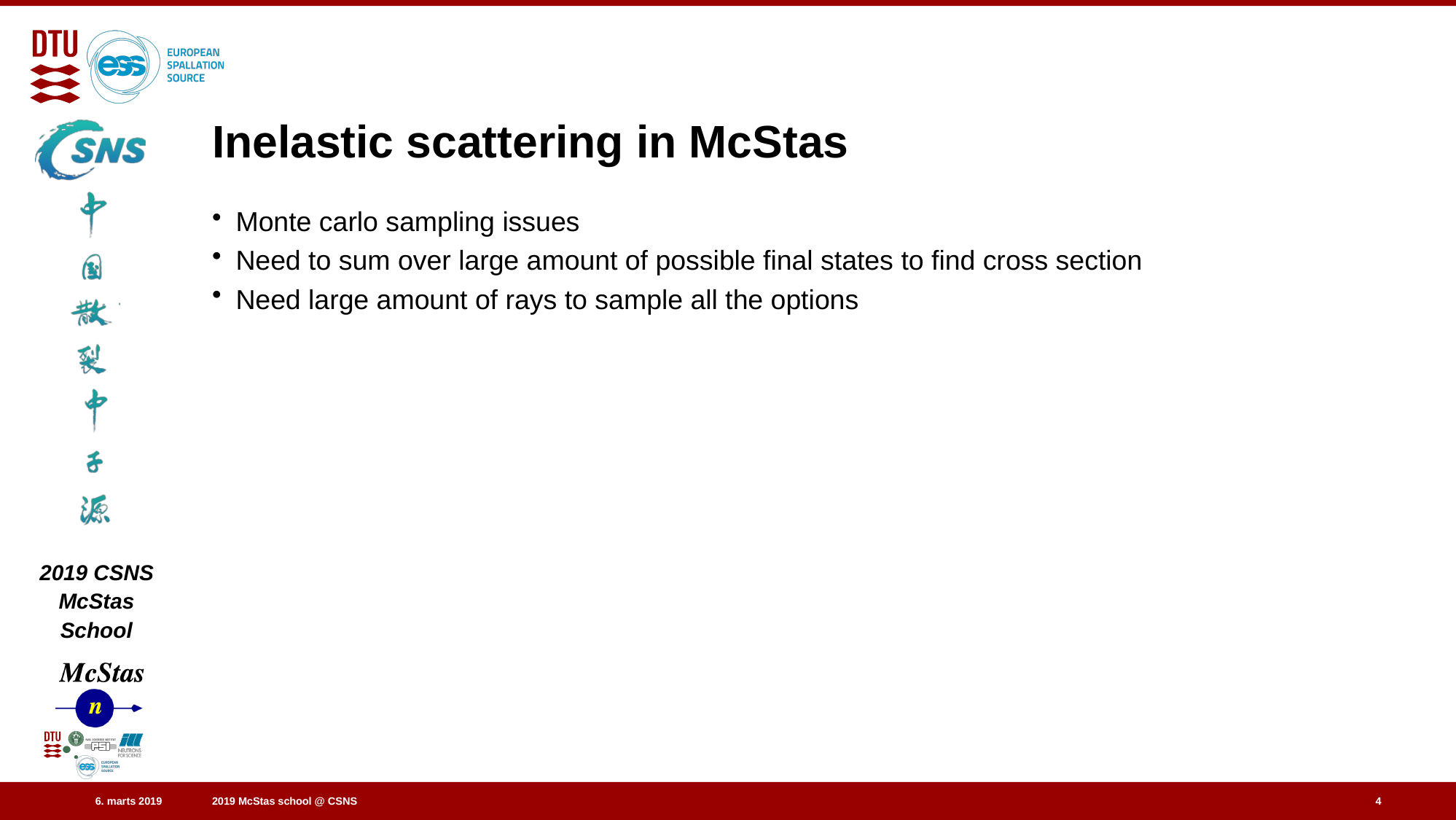

# Inelastic scattering in McStas
Monte carlo sampling issues
Need to sum over large amount of possible final states to find cross section
Need large amount of rays to sample all the options
4